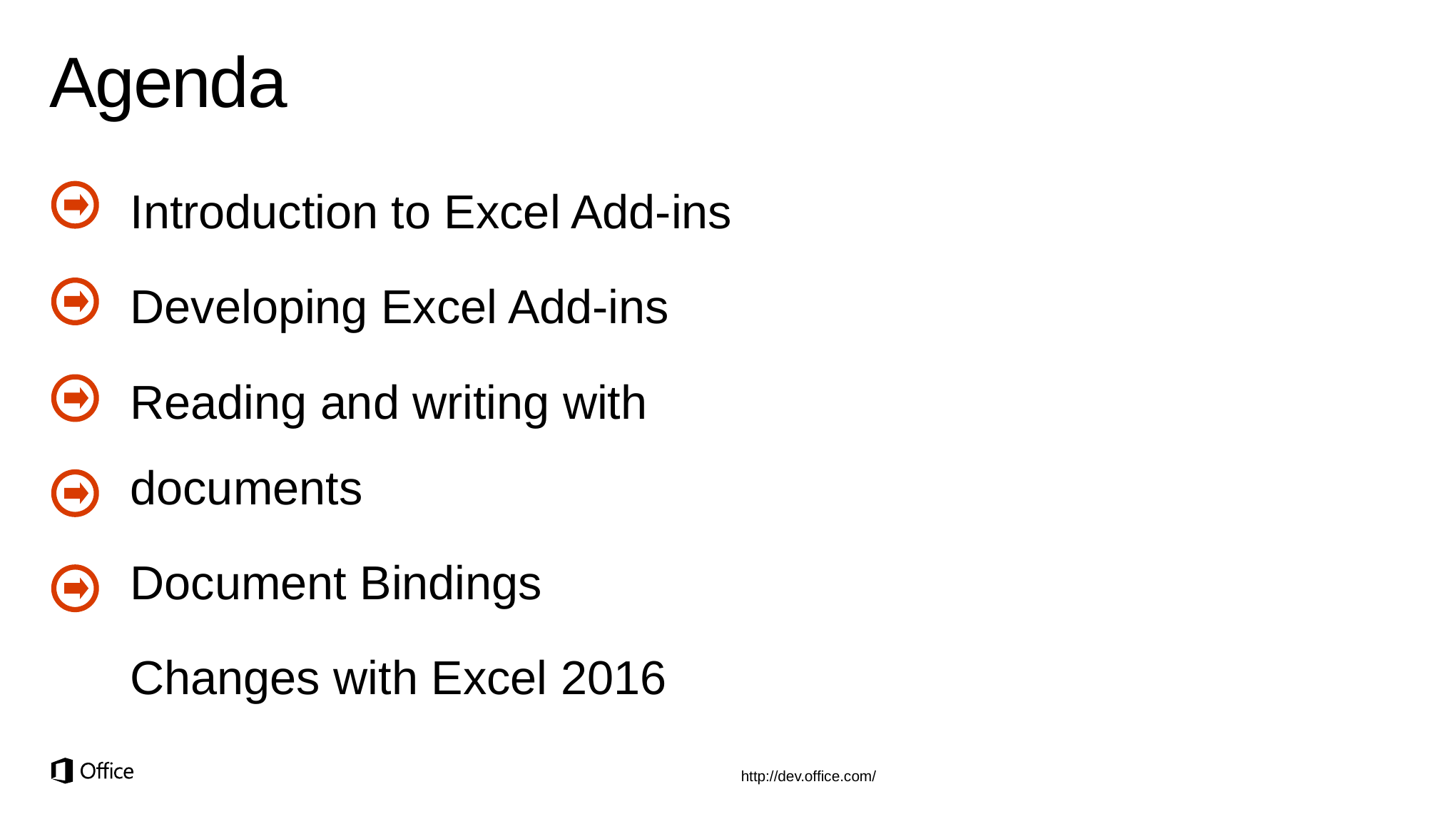

# Agenda
Introduction to Excel Add-ins
Developing Excel Add-ins
Reading and writing with documents
Document Bindings
Changes with Excel 2016